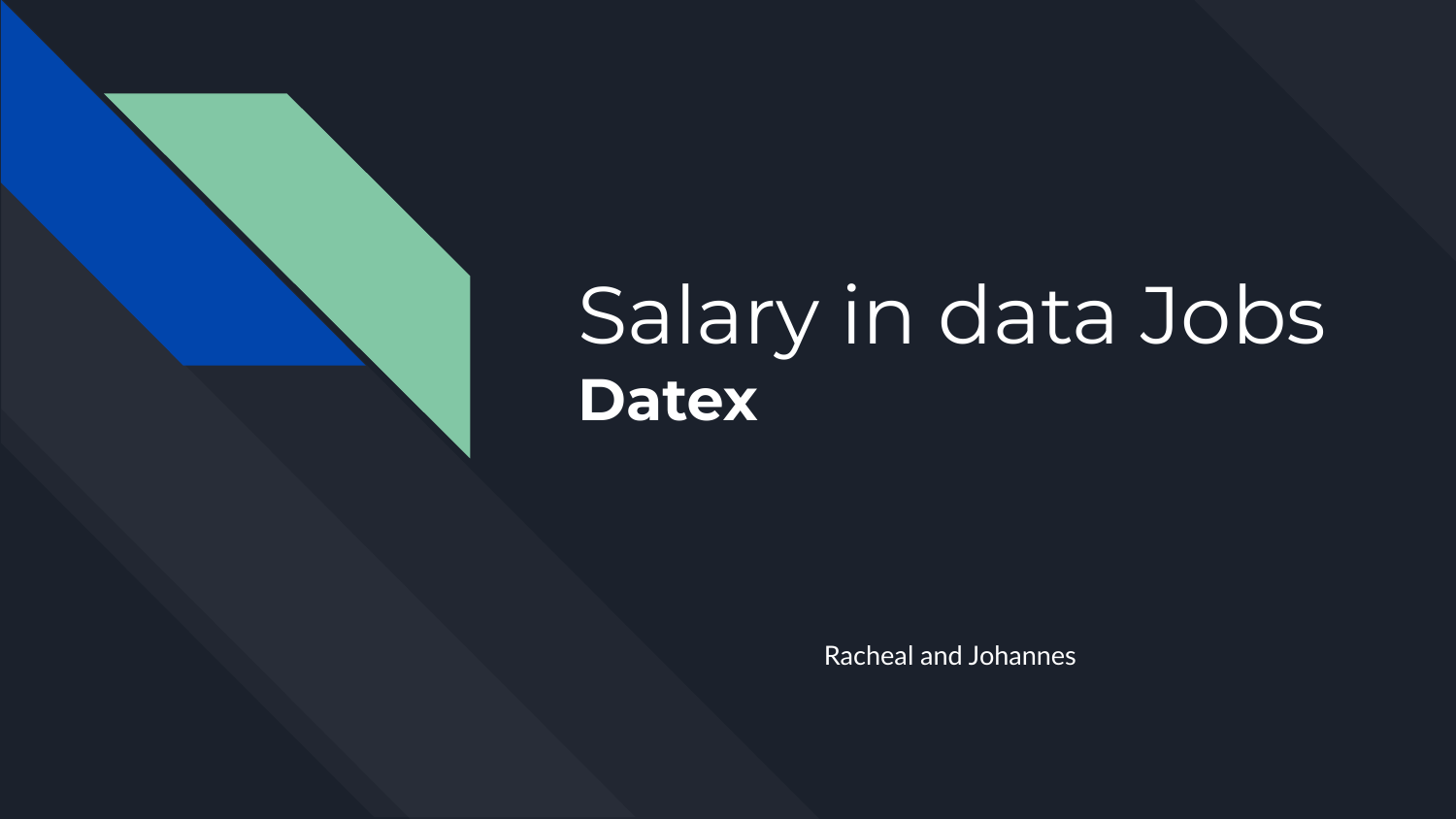

# Salary in data Jobs
Datex
Racheal and Johannes